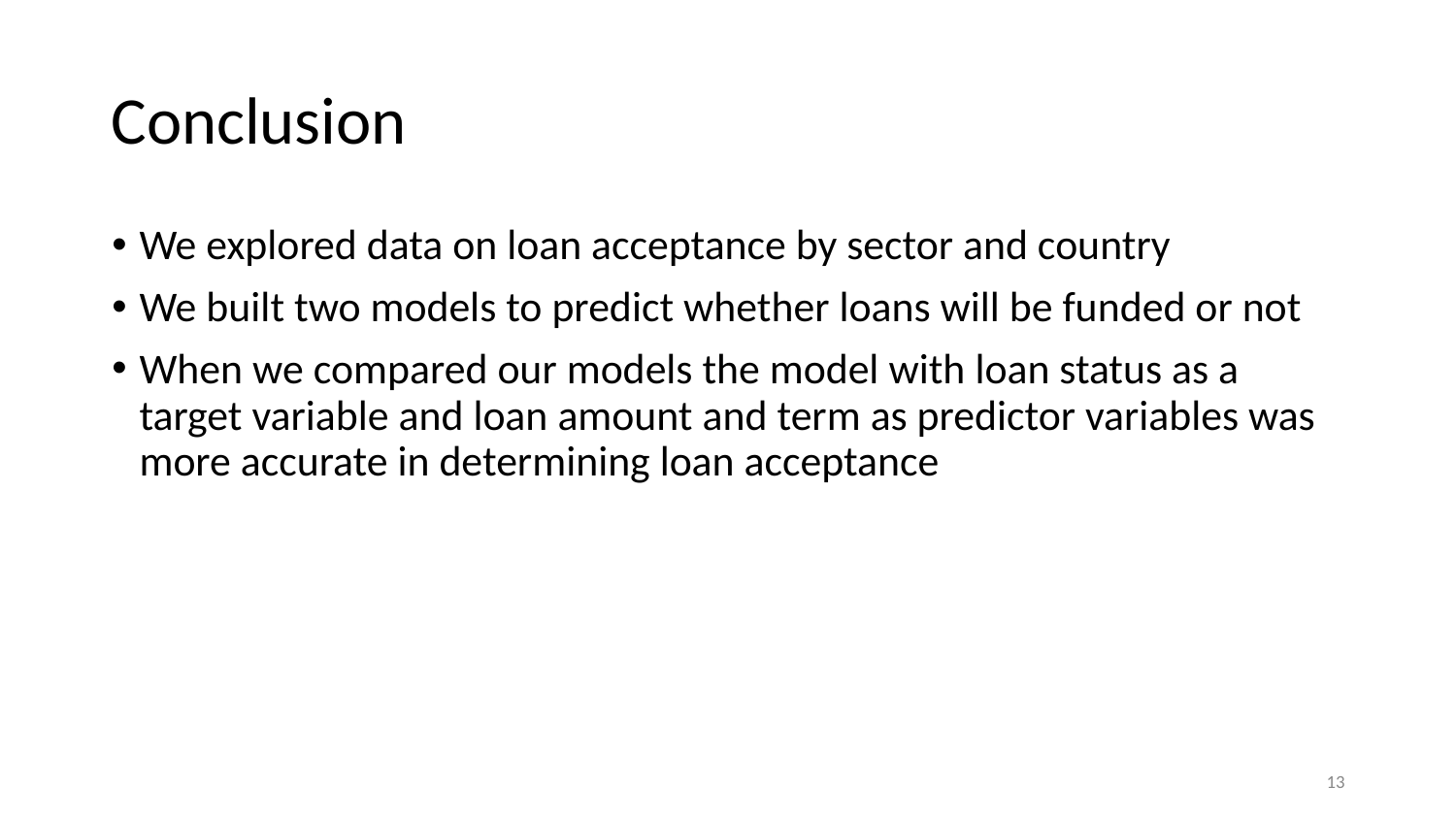

# Conclusion
We explored data on loan acceptance by sector and country
We built two models to predict whether loans will be funded or not
When we compared our models the model with loan status as a  target variable and loan amount and term as predictor variables was more accurate in determining loan acceptance

13